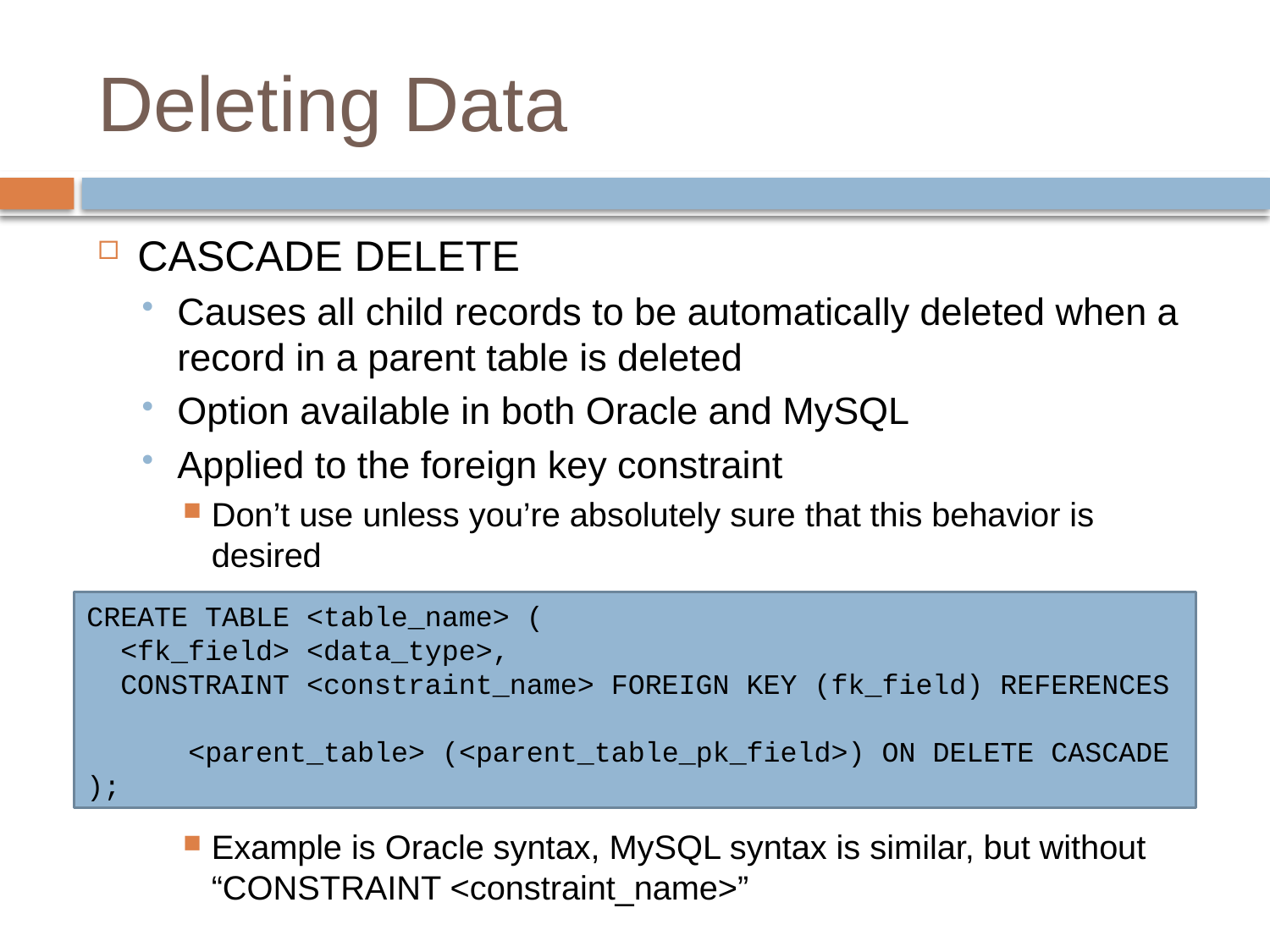

# Deleting Data
CASCADE DELETE
Causes all child records to be automatically deleted when a record in a parent table is deleted
Option available in both Oracle and MySQL
Applied to the foreign key constraint
Don’t use unless you’re absolutely sure that this behavior is desired

Example is Oracle syntax, MySQL syntax is similar, but without “CONSTRAINT <constraint_name>”
CREATE TABLE <table_name> (
  <fk_field> <data_type>,
  CONSTRAINT <constraint_name> FOREIGN KEY (fk_field) REFERENCES
      <parent_table> (<parent_table_pk_field>) ON DELETE CASCADE
);